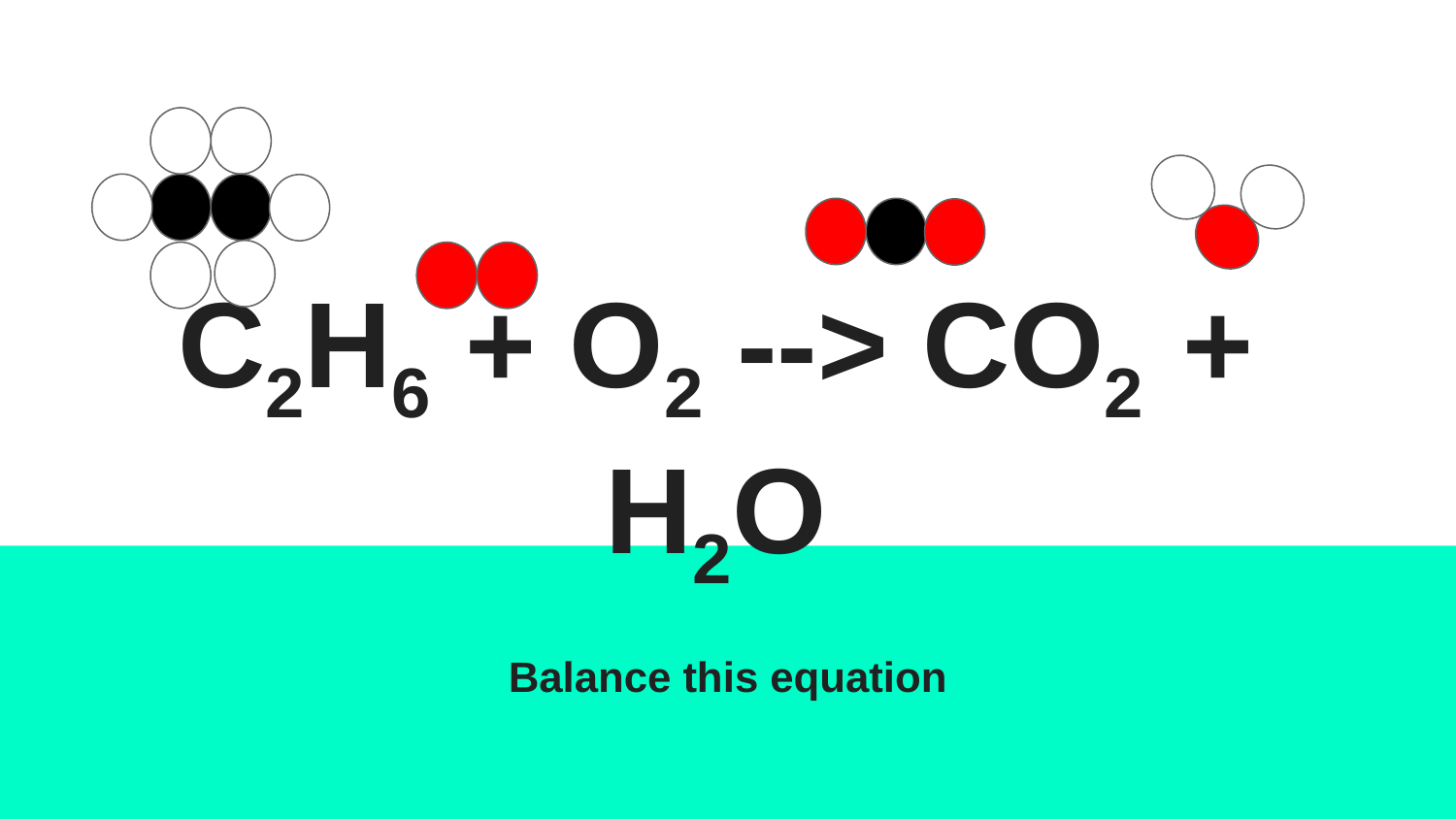

# C2H6 + O2 --> CO2  + H2O
Balance this equation